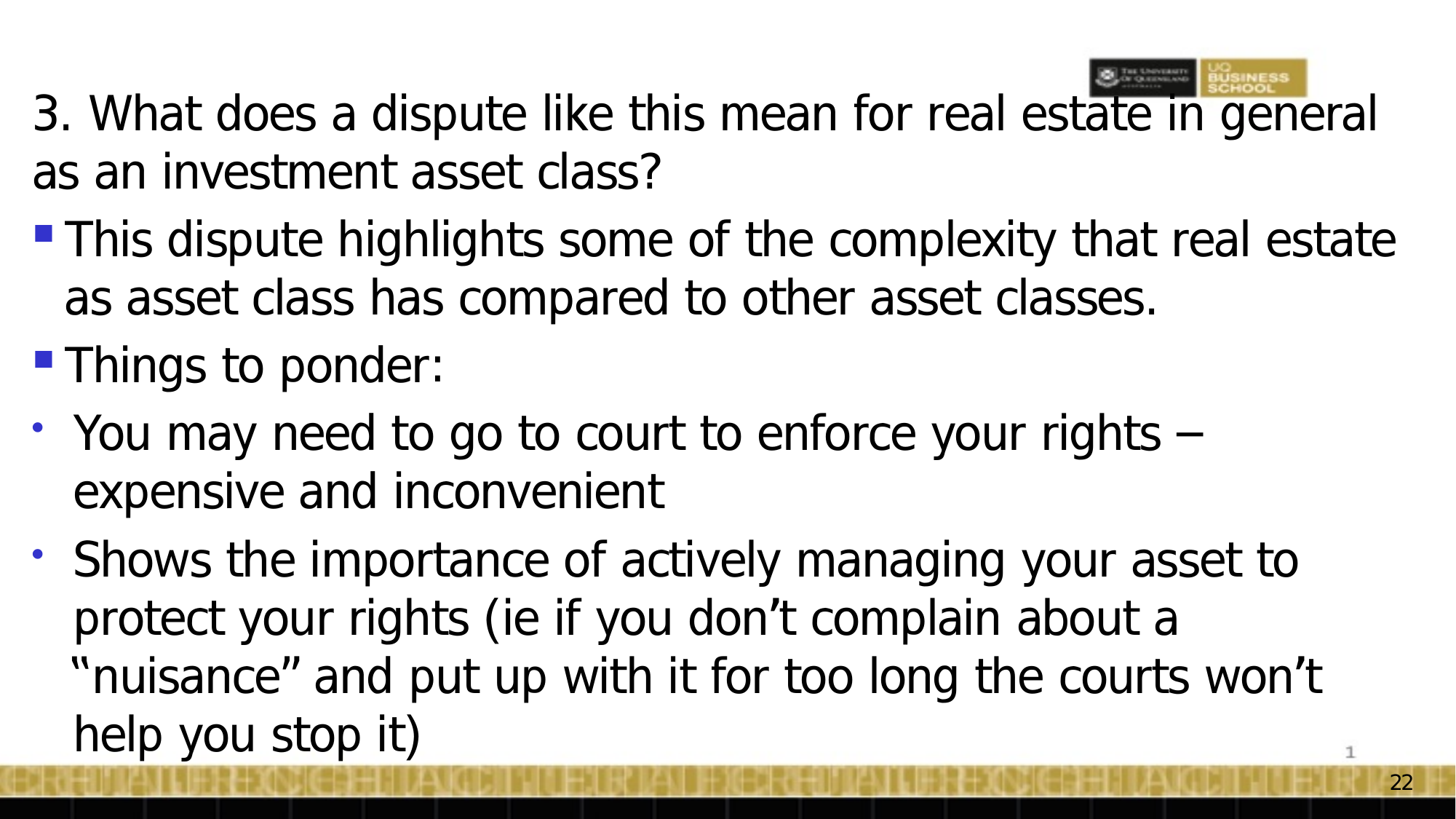

3. What does a dispute like this mean for real estate in general as an investment asset class?
This dispute highlights some of the complexity that real estate as asset class has compared to other asset classes.
Things to ponder:
You may need to go to court to enforce your rights – expensive and inconvenient
Shows the importance of actively managing your asset to protect your rights (ie if you don’t complain about a “nuisance” and put up with it for too long the courts won’t help you stop it)
22